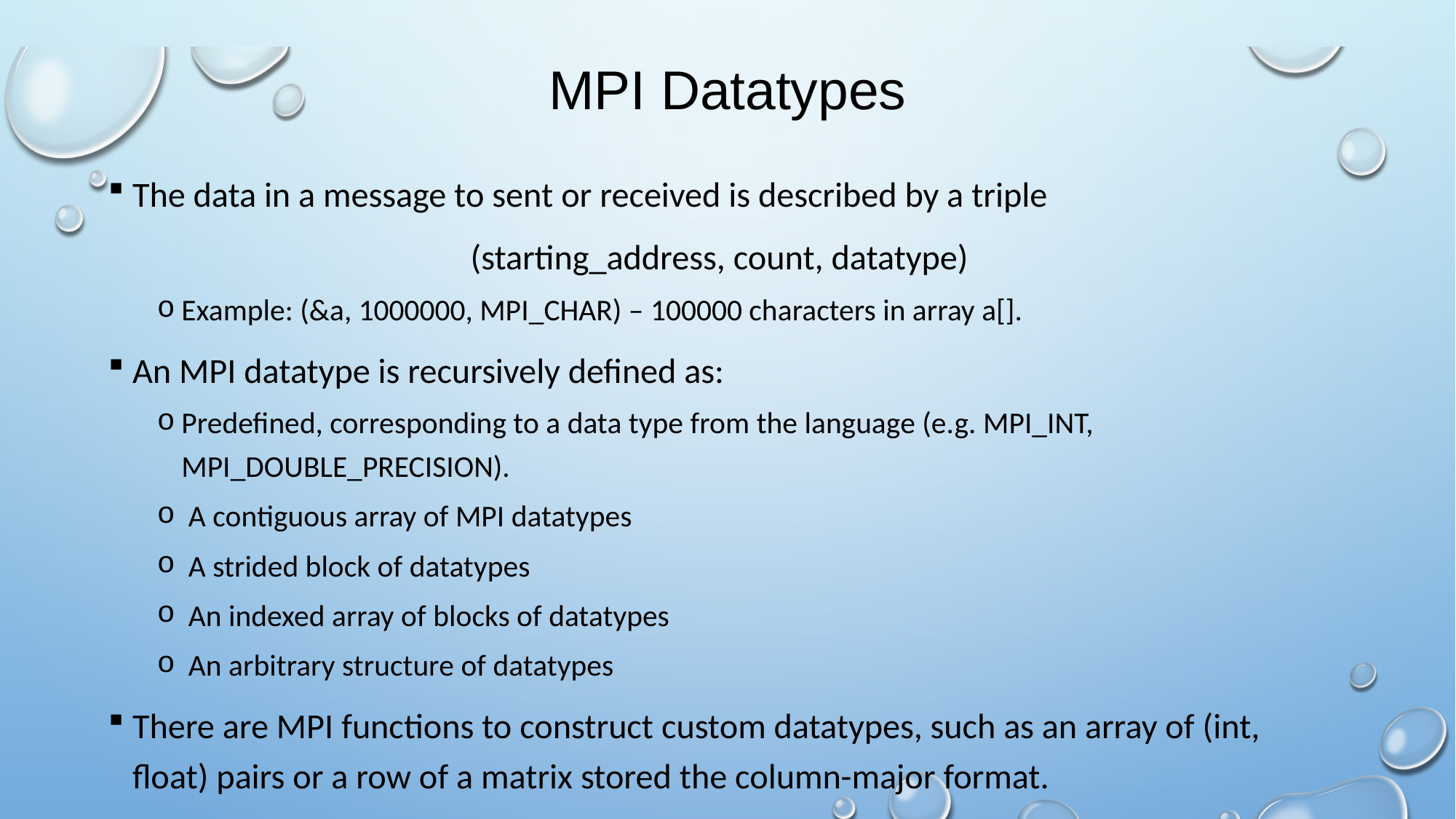

# MPI Datatypes
The data in a message to sent or received is described by a triple
 (starting_address, count, datatype)
Example: (&a, 1000000, MPI_CHAR) – 100000 characters in array a[].
An MPI datatype is recursively defined as:
Predefined, corresponding to a data type from the language (e.g. MPI_INT, MPI_DOUBLE_PRECISION).
 A contiguous array of MPI datatypes
 A strided block of datatypes
 An indexed array of blocks of datatypes
 An arbitrary structure of datatypes
There are MPI functions to construct custom datatypes, such as an array of (int, float) pairs or a row of a matrix stored the column-major format.